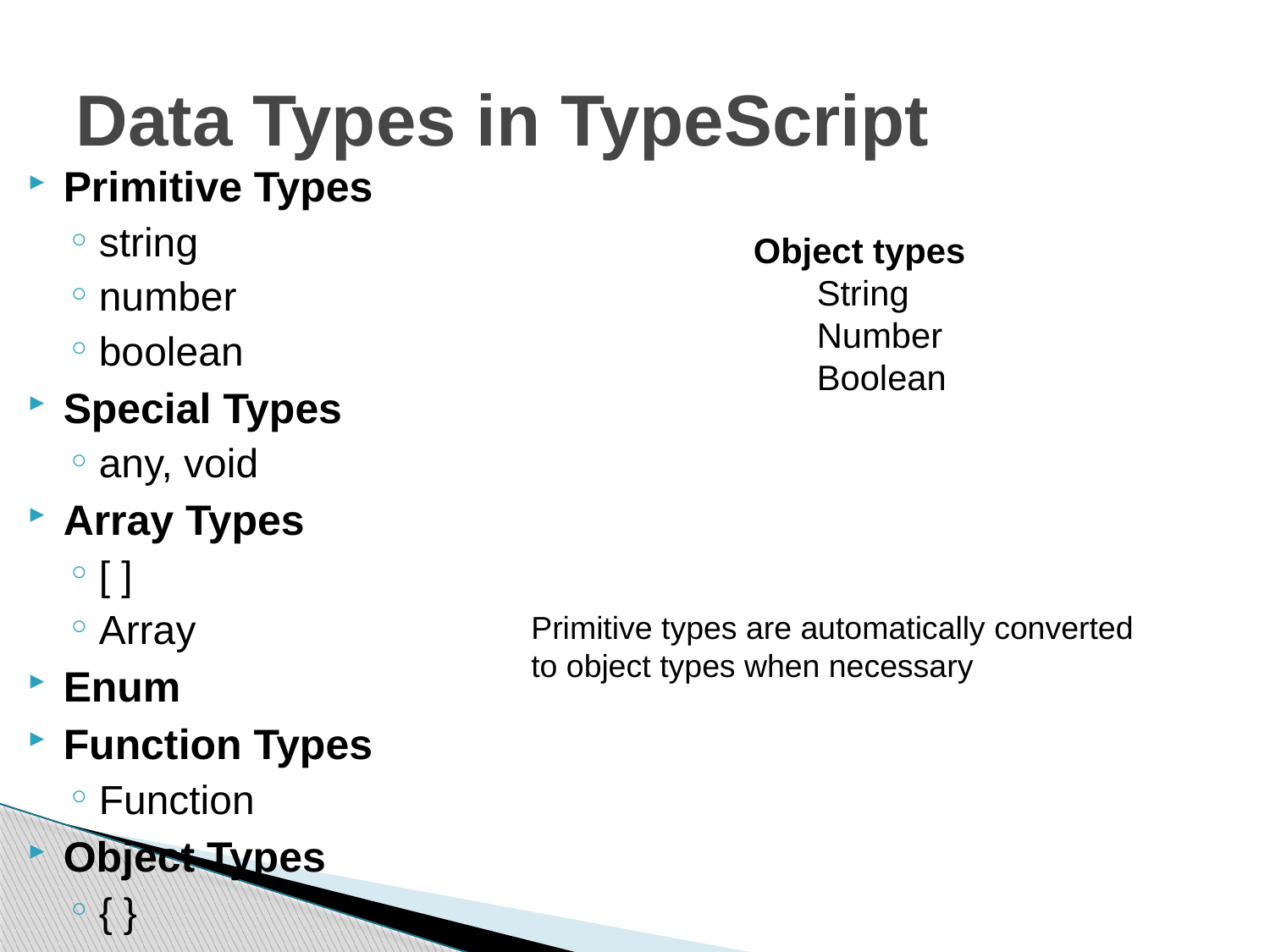

# Data Types in TypeScript
Primitive Types
string
number
boolean
Special Types
any, void
Array Types
[ ]
Array
Enum
Function Types
Function
Object Types
{ }
Object types
String
Number
Boolean
Primitive types are automatically converted to object types when necessary